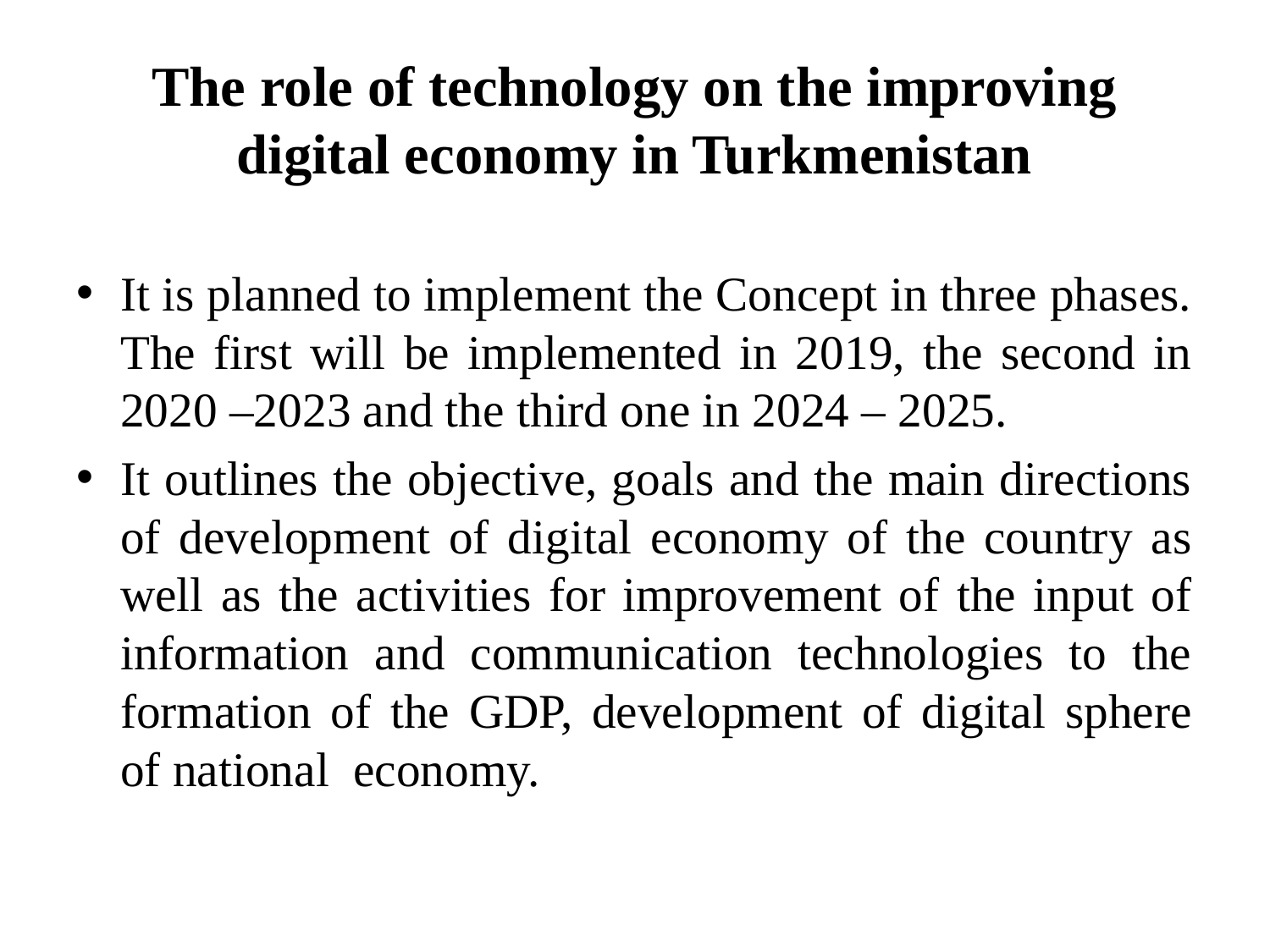

# The role of technology on the improving digital economy in Turkmenistan
It is planned to implement the Concept in three phases. The first will be implemented in 2019, the second in 2020 –2023 and the third one in 2024 – 2025.
It outlines the objective, goals and the main directions of development of digital economy of the country as well as the activities for improvement of the input of information and communication technologies to the formation of the GDP, development of digital sphere of national  economy.